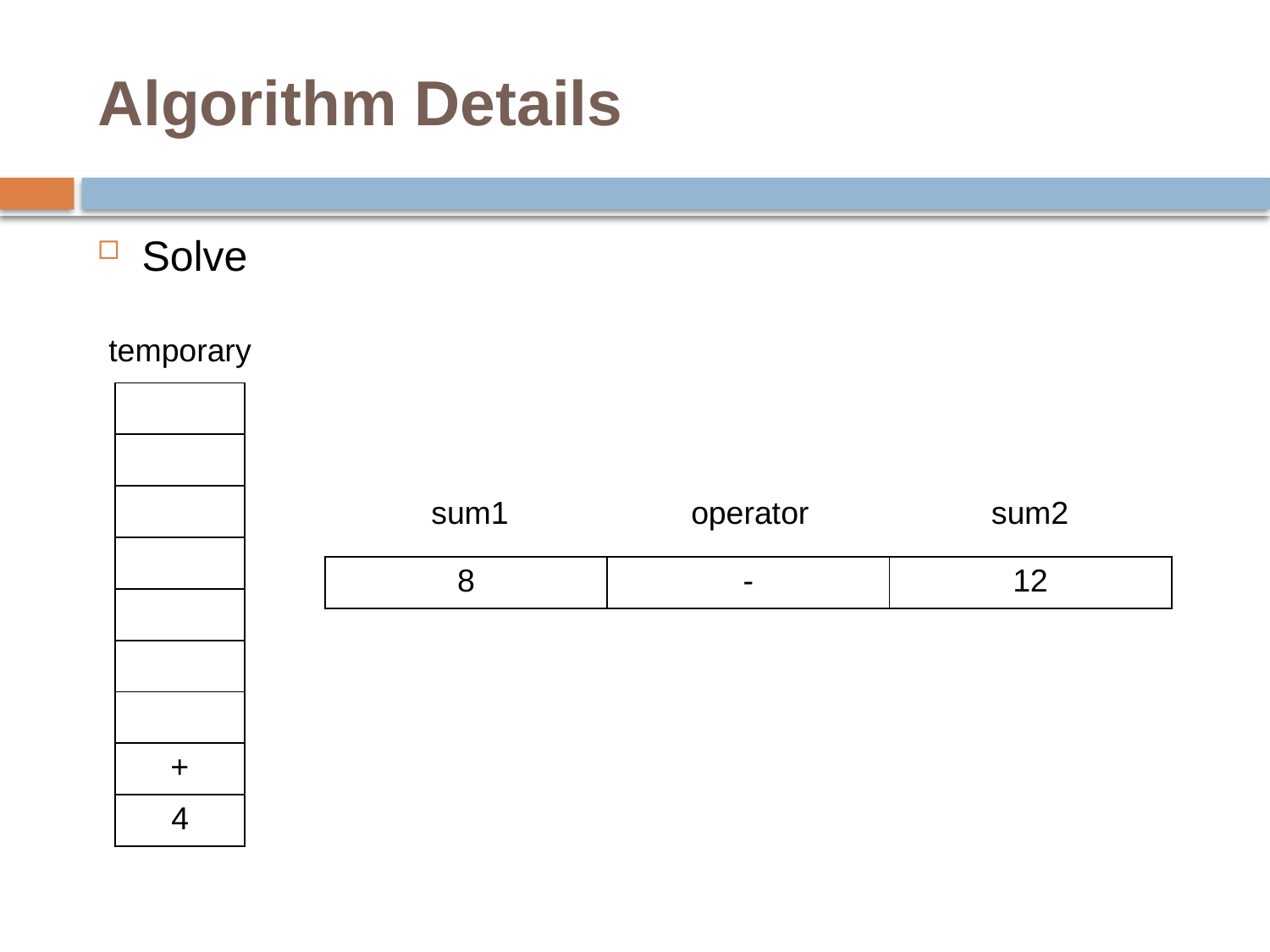

# Algorithm Details
Solve
temporary
|  |
| --- |
|  |
|  |
|  |
|  |
|  |
|  |
| + |
| 4 |
sum1
operator
sum2
| 8 | - | 12 |
| --- | --- | --- |